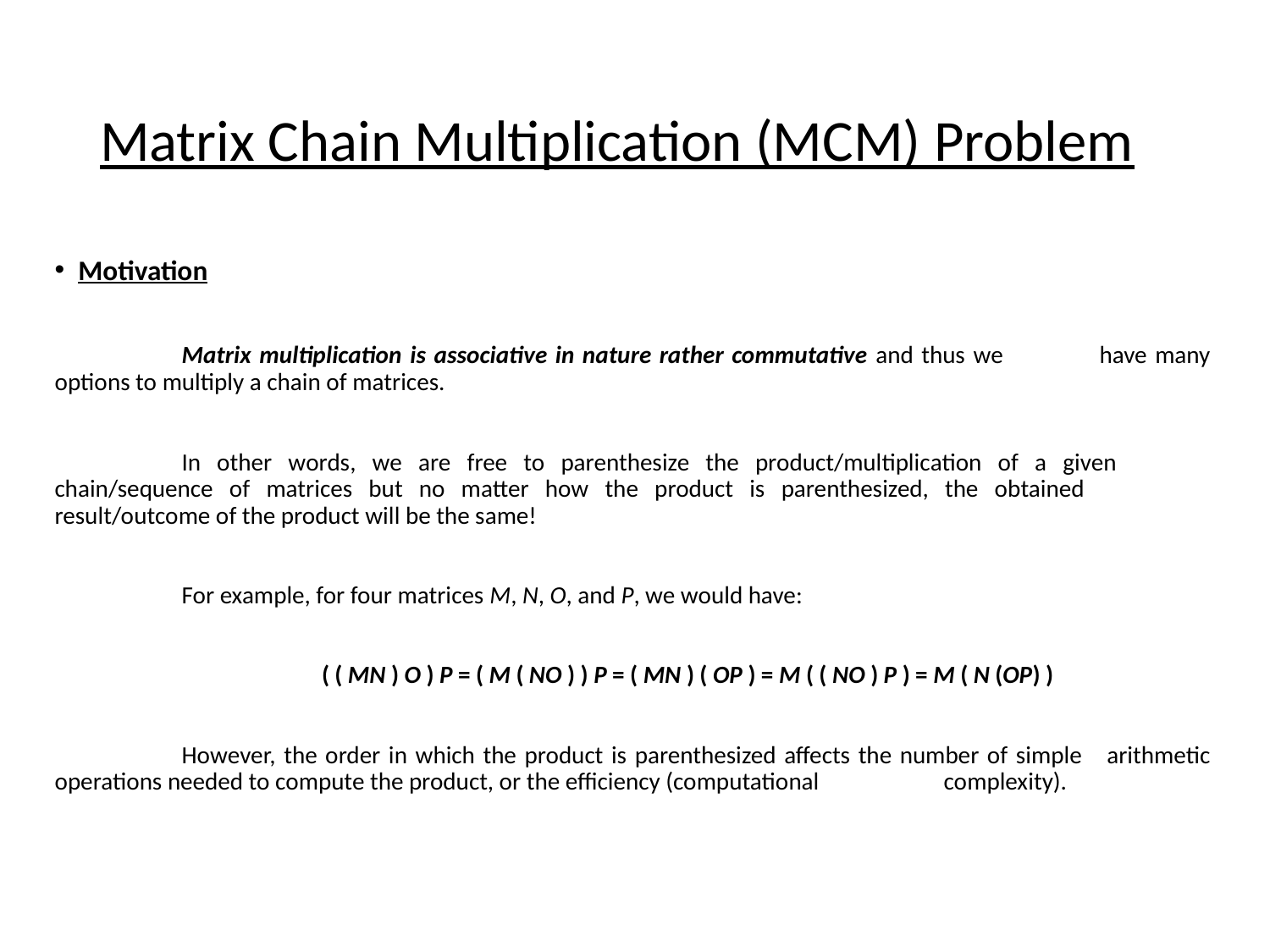

# Matrix Chain Multiplication (MCM) Problem
Motivation

	Matrix multiplication is associative in nature rather commutative and thus we 	have many options to multiply a chain of matrices.

	In other words, we are free to parenthesize the product/multiplication of a given 	chain/sequence of matrices but no matter how the product is parenthesized, the obtained 	result/outcome of the product will be the same!

	For example, for four matrices M, N, O, and P, we would have:

                    ( ( MN ) O ) P = ( M ( NO ) ) P = ( MN ) ( OP ) = M ( ( NO ) P ) = M ( N (OP) )

	However, the order in which the product is parenthesized affects the number of simple 	arithmetic operations needed to compute the product, or the efficiency (computational 	complexity).